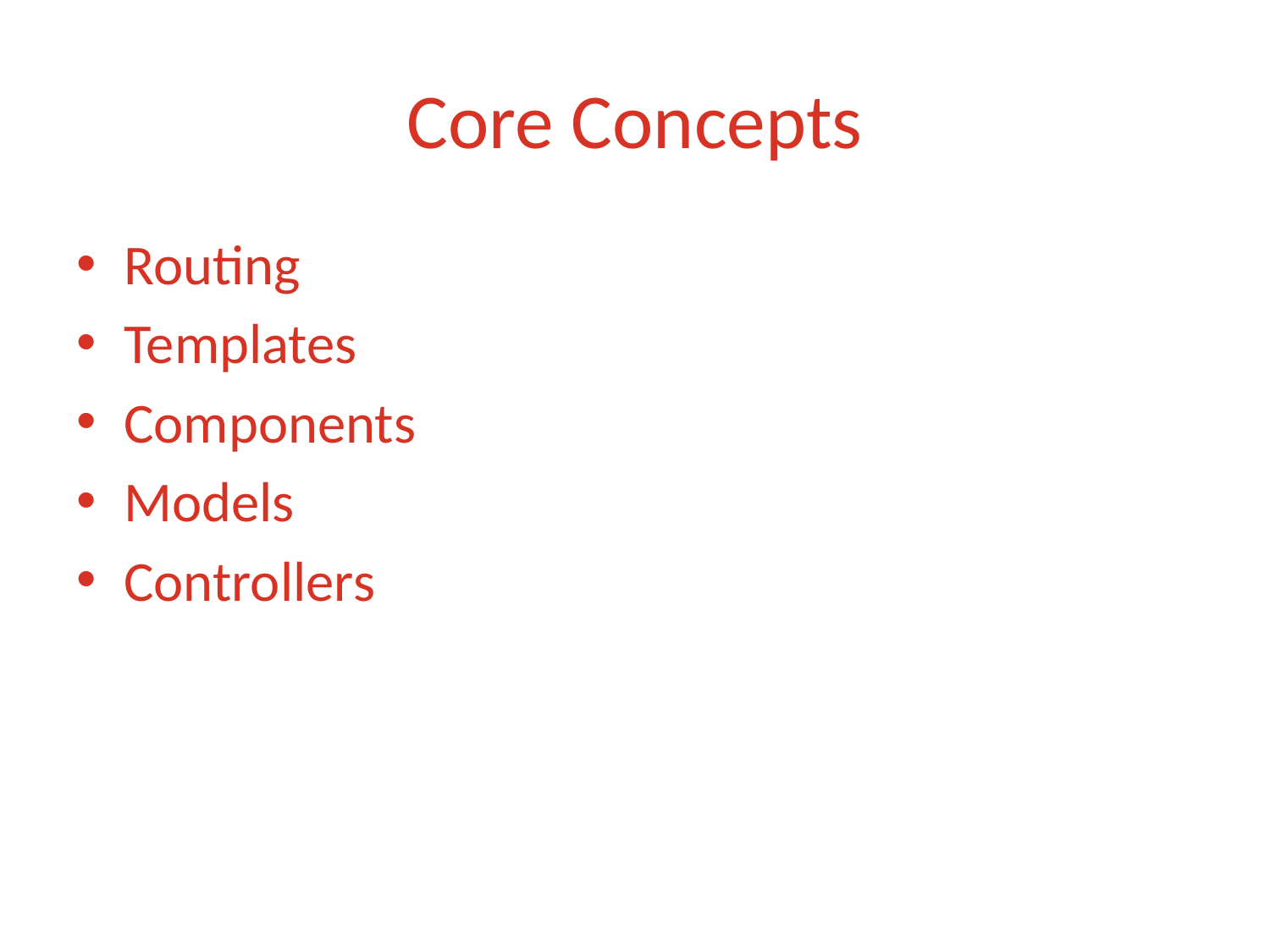

# Core Concepts
Routing
Templates
Components
Models
Controllers